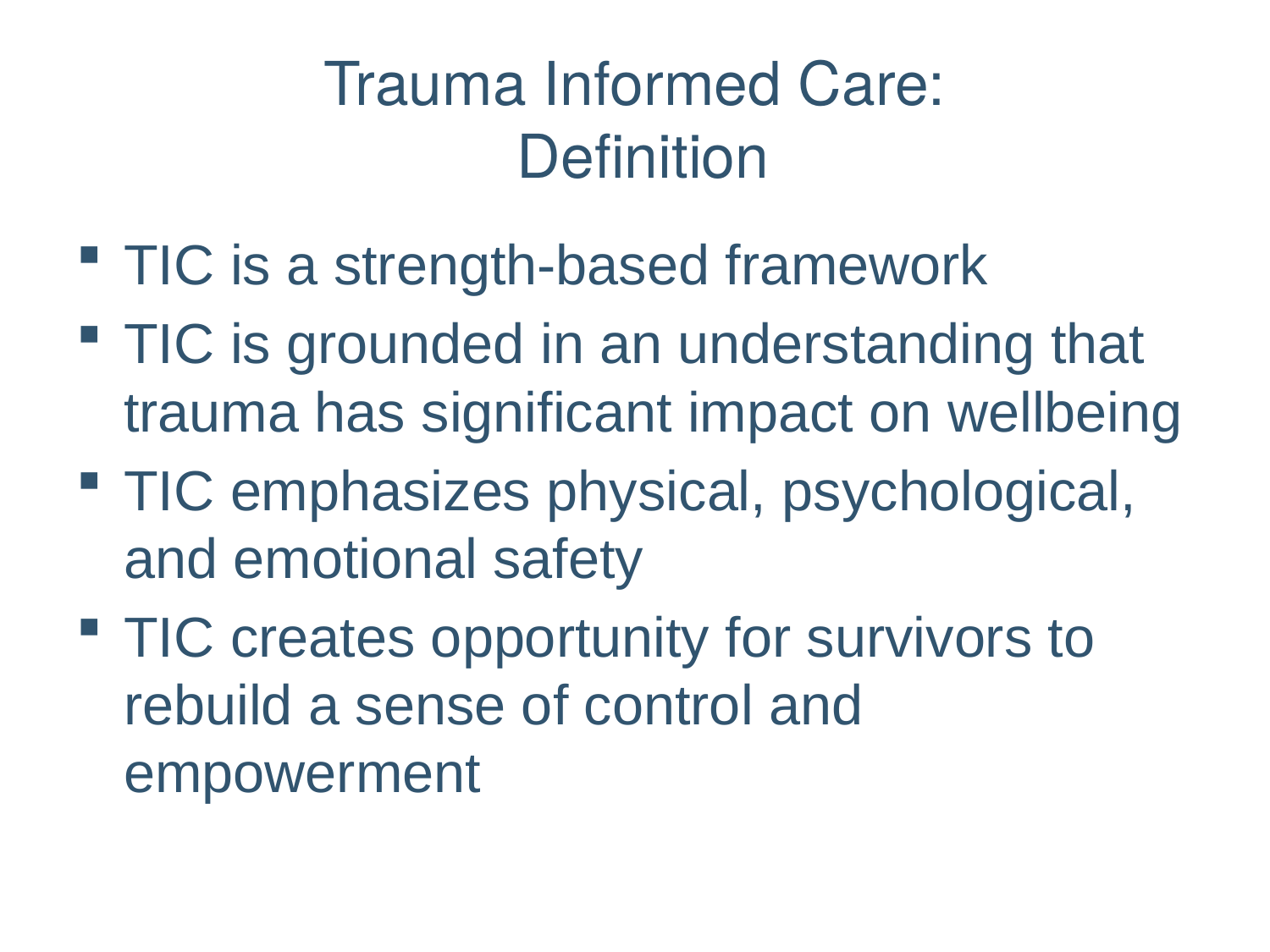

# Trauma Informed Care: Definition
TIC is a strength-based framework
TIC is grounded in an understanding that trauma has significant impact on wellbeing
TIC emphasizes physical, psychological, and emotional safety
TIC creates opportunity for survivors to rebuild a sense of control and empowerment